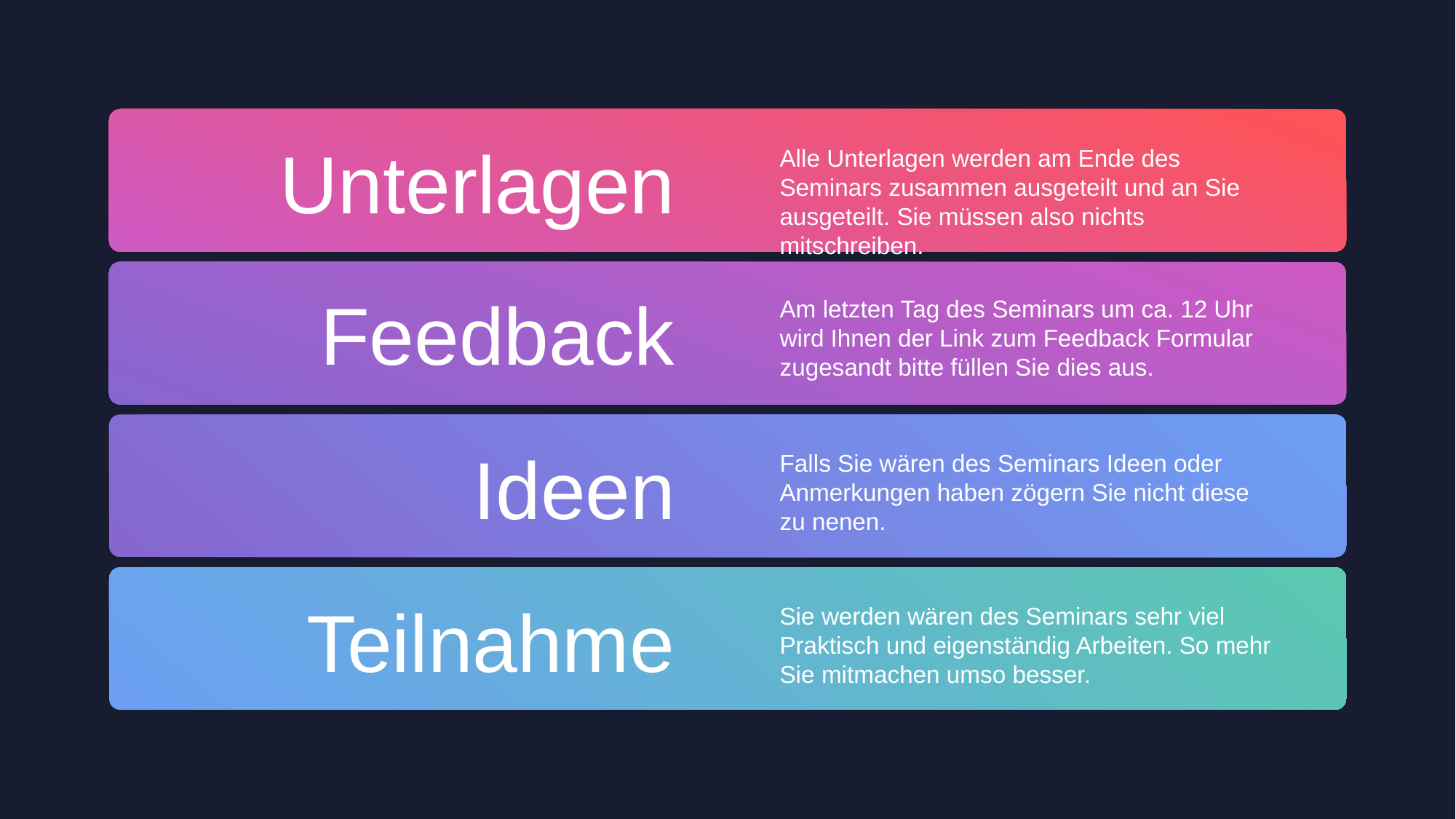

Unterlagen
Alle Unterlagen werden am Ende des Seminars zusammen ausgeteilt und an Sie ausgeteilt. Sie müssen also nichts mitschreiben.

Feedback
Am letzten Tag des Seminars um ca. 12 Uhr wird Ihnen der Link zum Feedback Formular zugesandt bitte füllen Sie dies aus.

Ideen
Falls Sie wären des Seminars Ideen oder Anmerkungen haben zögern Sie nicht diese zu nenen.

Teilnahme
Sie werden wären des Seminars sehr viel Praktisch und eigenständig Arbeiten. So mehr Sie mitmachen umso besser.